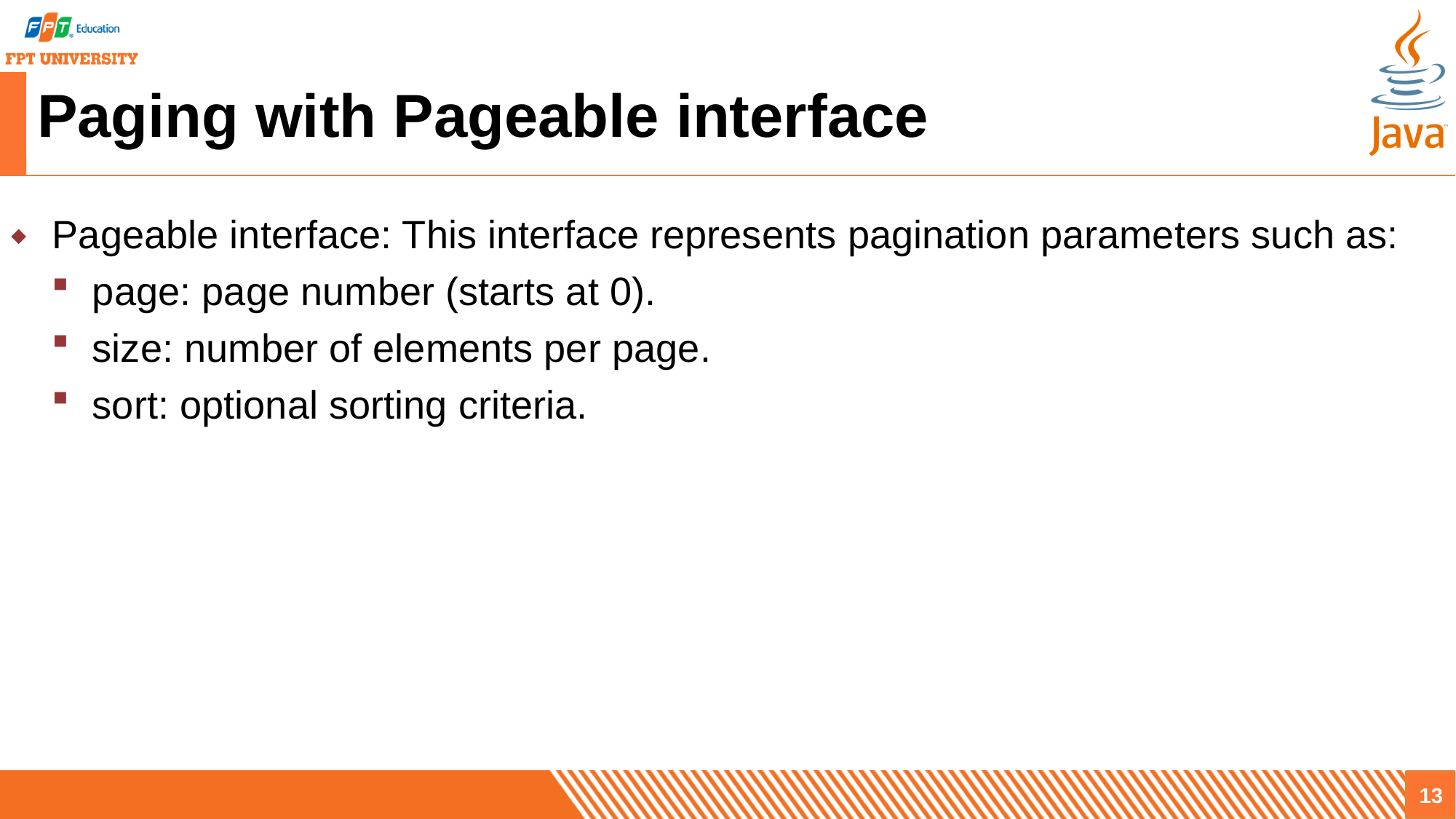

# Paging with Pageable interface
Pageable interface: This interface represents pagination parameters such as:
page: page number (starts at 0).
size: number of elements per page.
sort: optional sorting criteria.
13